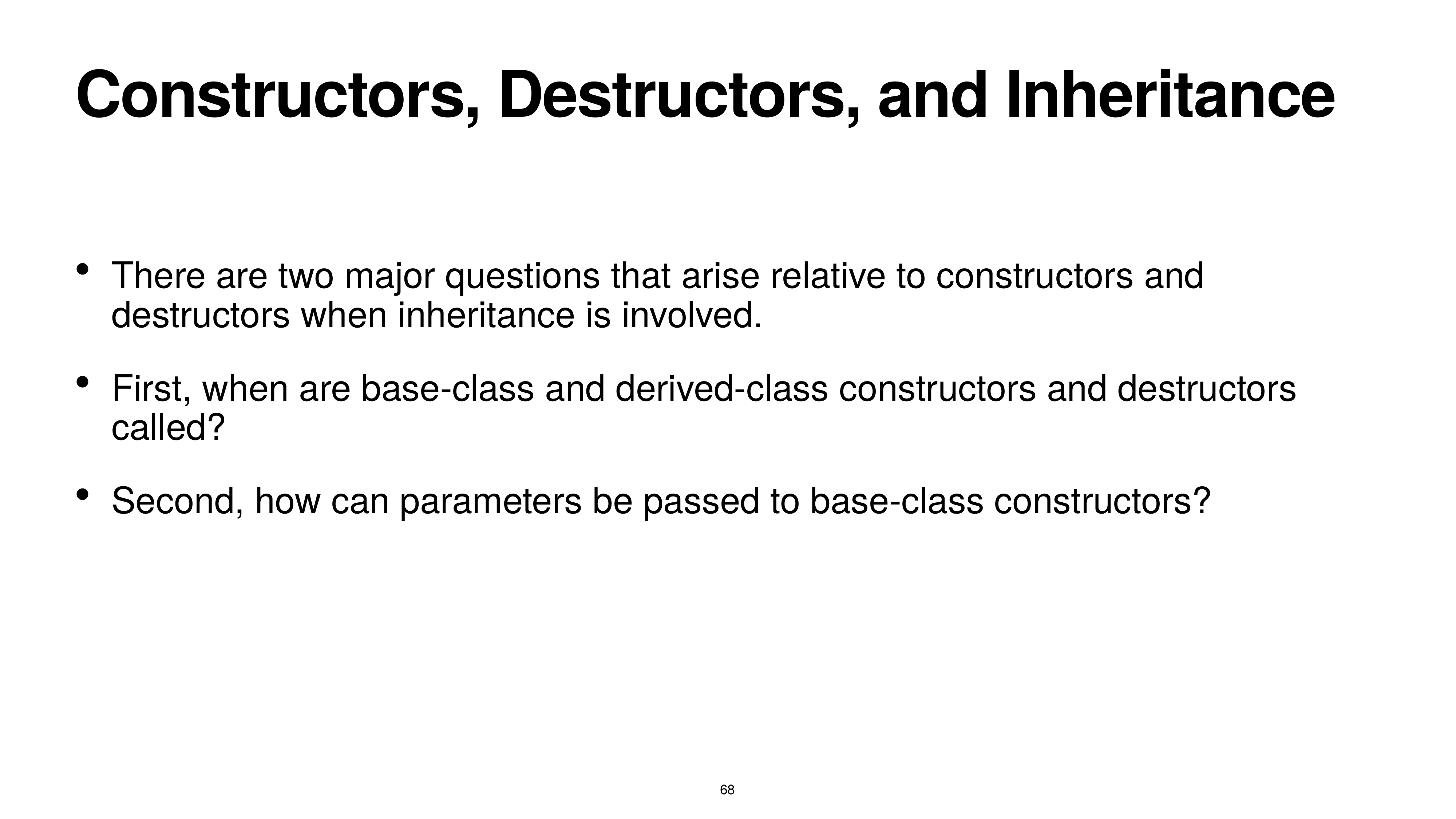

# Constructors, Destructors, and Inheritance

There are two major questions that arise relative to constructors and destructors when inheritance is involved.
First, when are base-class and derived-class constructors and destructors called?
Second, how can parameters be passed to base-class constructors?
68